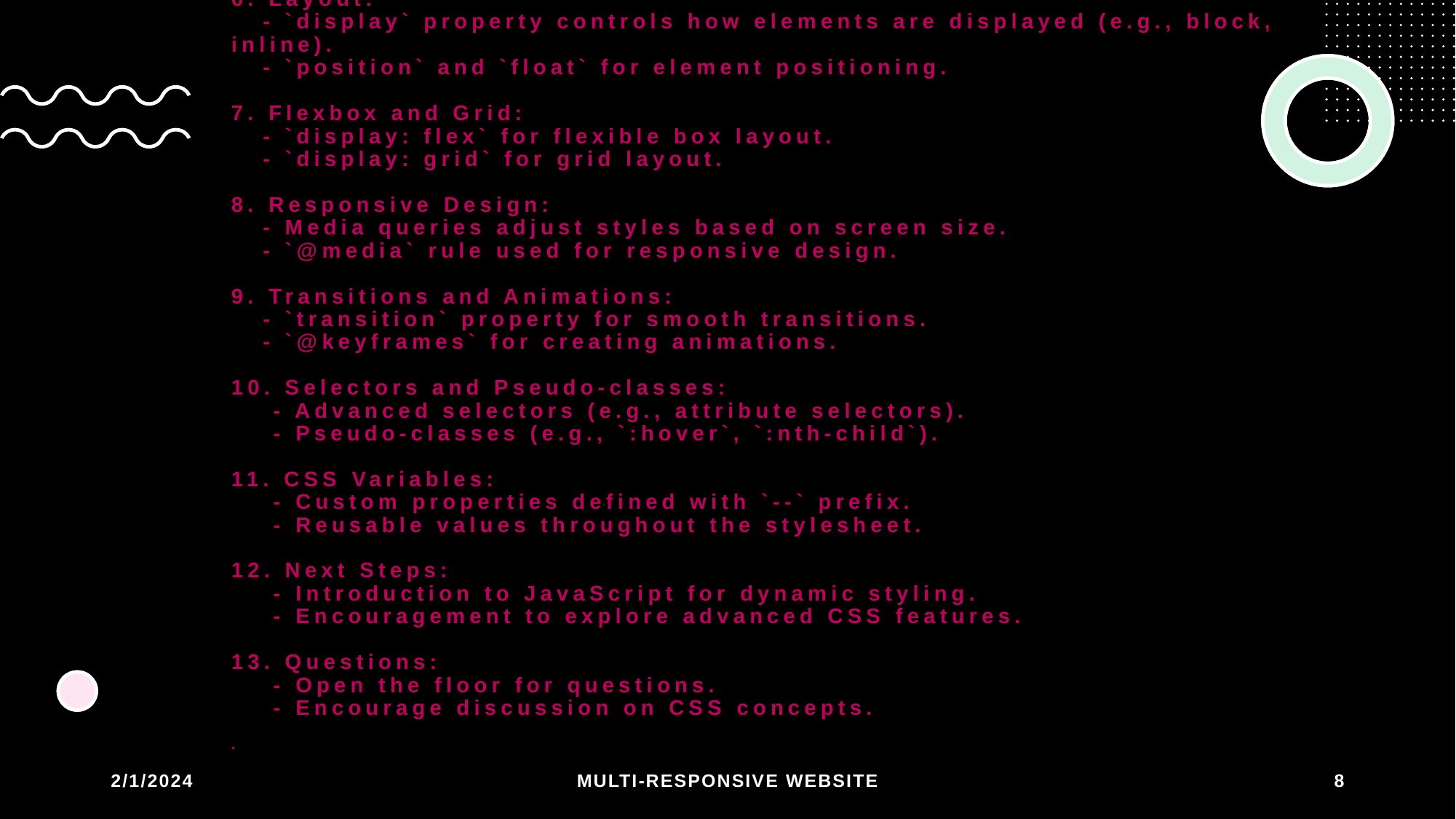

# 6. Layout: - `display` property controls how elements are displayed (e.g., block, inline). - `position` and `float` for element positioning. 7. Flexbox and Grid: - `display: flex` for flexible box layout. - `display: grid` for grid layout. 8. Responsive Design: - Media queries adjust styles based on screen size. - `@media` rule used for responsive design. 9. Transitions and Animations: - `transition` property for smooth transitions. - `@keyframes` for creating animations. 10. Selectors and Pseudo-classes: - Advanced selectors (e.g., attribute selectors). - Pseudo-classes (e.g., `:hover`, `:nth-child`). 11. CSS Variables: - Custom properties defined with `--` prefix. - Reusable values throughout the stylesheet. 12. Next Steps: - Introduction to JavaScript for dynamic styling. - Encouragement to explore advanced CSS features. 13. Questions: - Open the floor for questions. - Encourage discussion on CSS concepts. .
2/1/2024
MULTI-RESPONSIVE WEBSITE
8